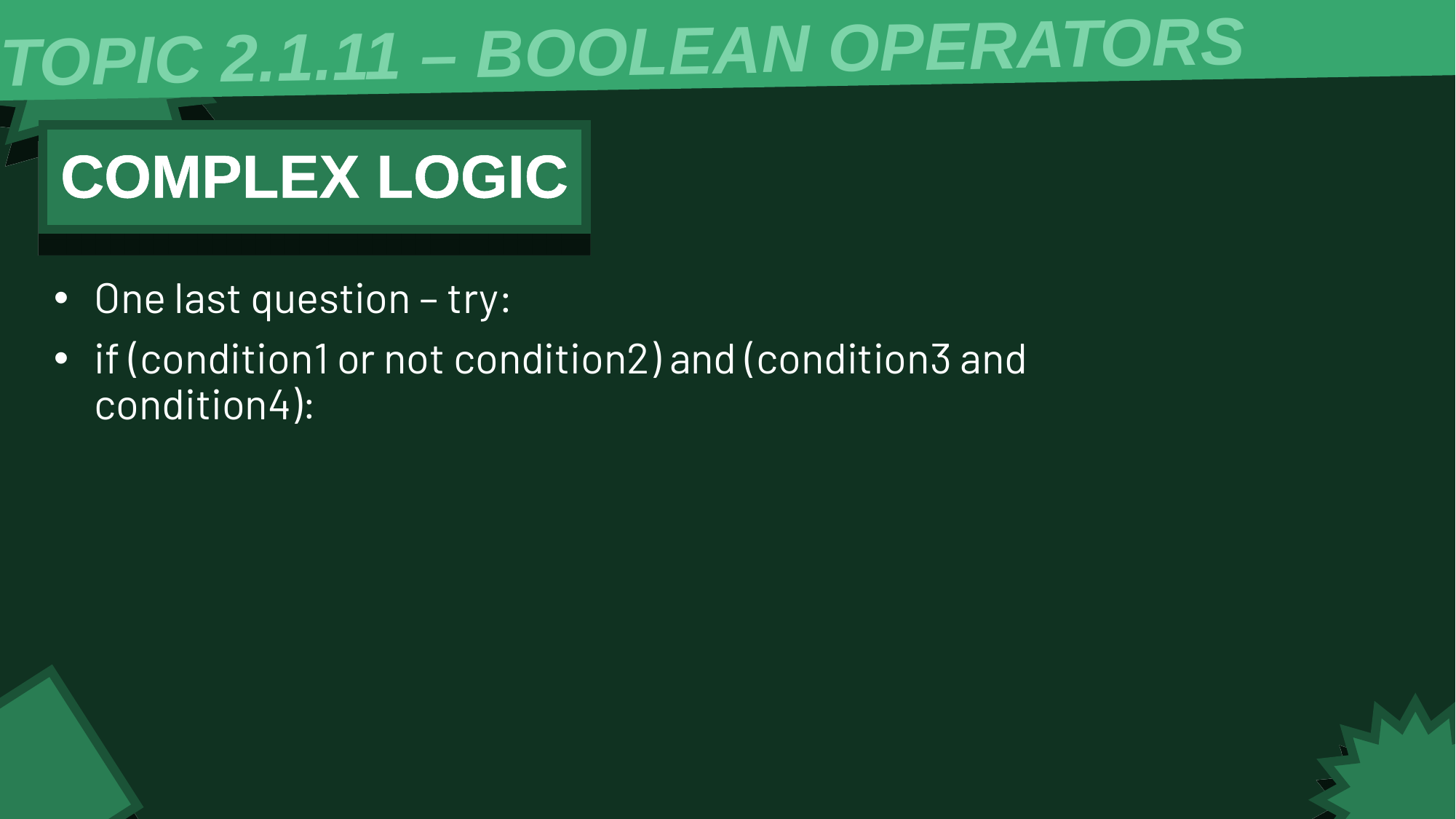

TOPIC 2.1.11 – BOOLEAN OPERATORS

COMPLEX LOGIC
One last question – try:
if (condition1 or not condition2) and (condition3 and condition4):